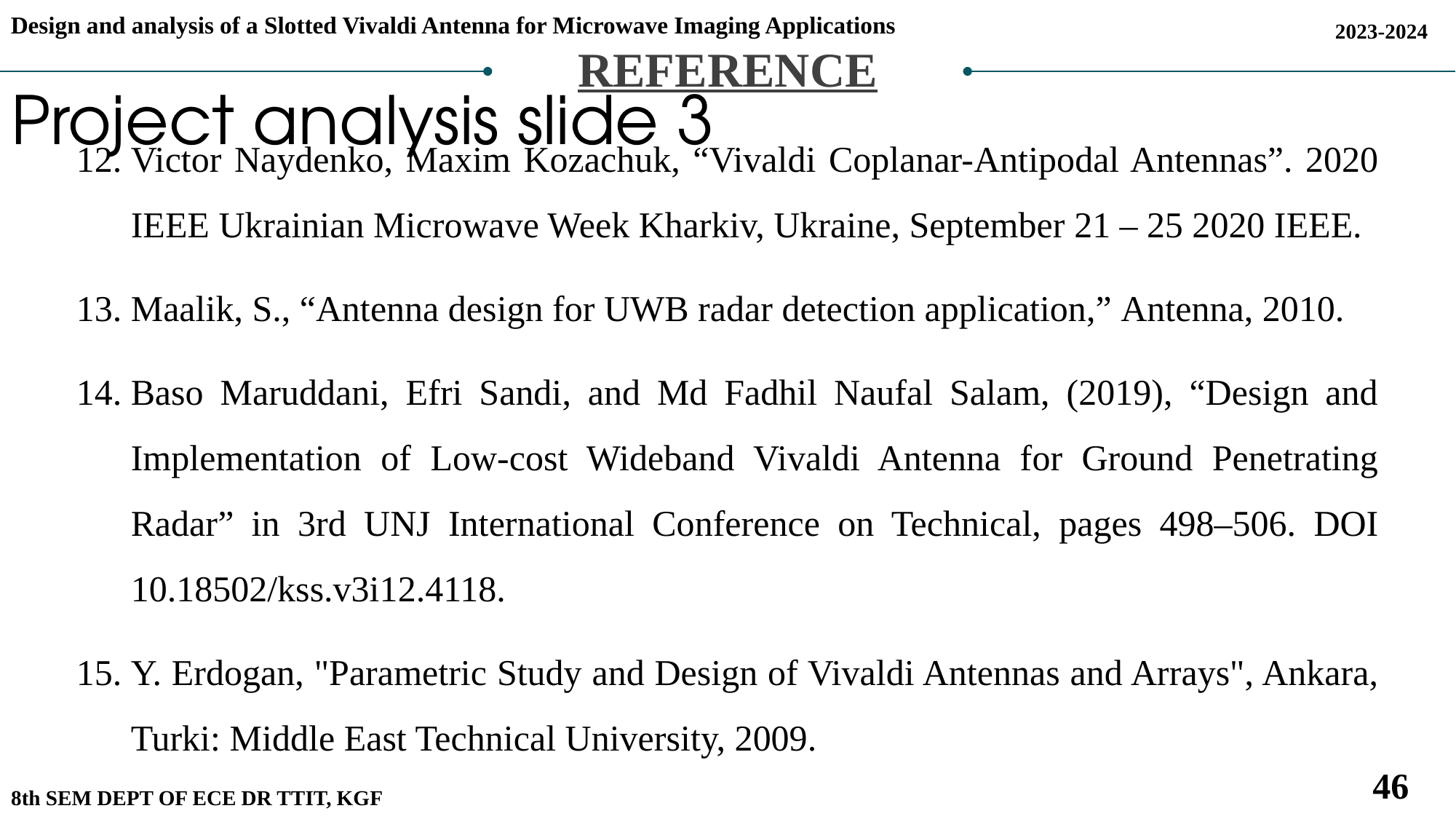

Design and analysis of a Slotted Vivaldi Antenna for Microwave Imaging Applications
2023-2024
Project analysis slide 3
REFERENCE
Victor Naydenko, Maxim Kozachuk, “Vivaldi Coplanar-Antipodal Antennas”. 2020 IEEE Ukrainian Microwave Week Kharkiv, Ukraine, September 21 – 25 2020 IEEE.
Maalik, S., “Antenna design for UWB radar detection application,” Antenna, 2010.
Baso Maruddani, Efri Sandi, and Md Fadhil Naufal Salam, (2019), “Design and Implementation of Low-cost Wideband Vivaldi Antenna for Ground Penetrating Radar” in 3rd UNJ International Conference on Technical, pages 498–506. DOI 10.18502/kss.v3i12.4118.
Y. Erdogan, "Parametric Study and Design of Vivaldi Antennas and Arrays", Ankara, Turki: Middle East Technical University, 2009.
46
8th SEM DEPT OF ECE DR TTIT, KGF